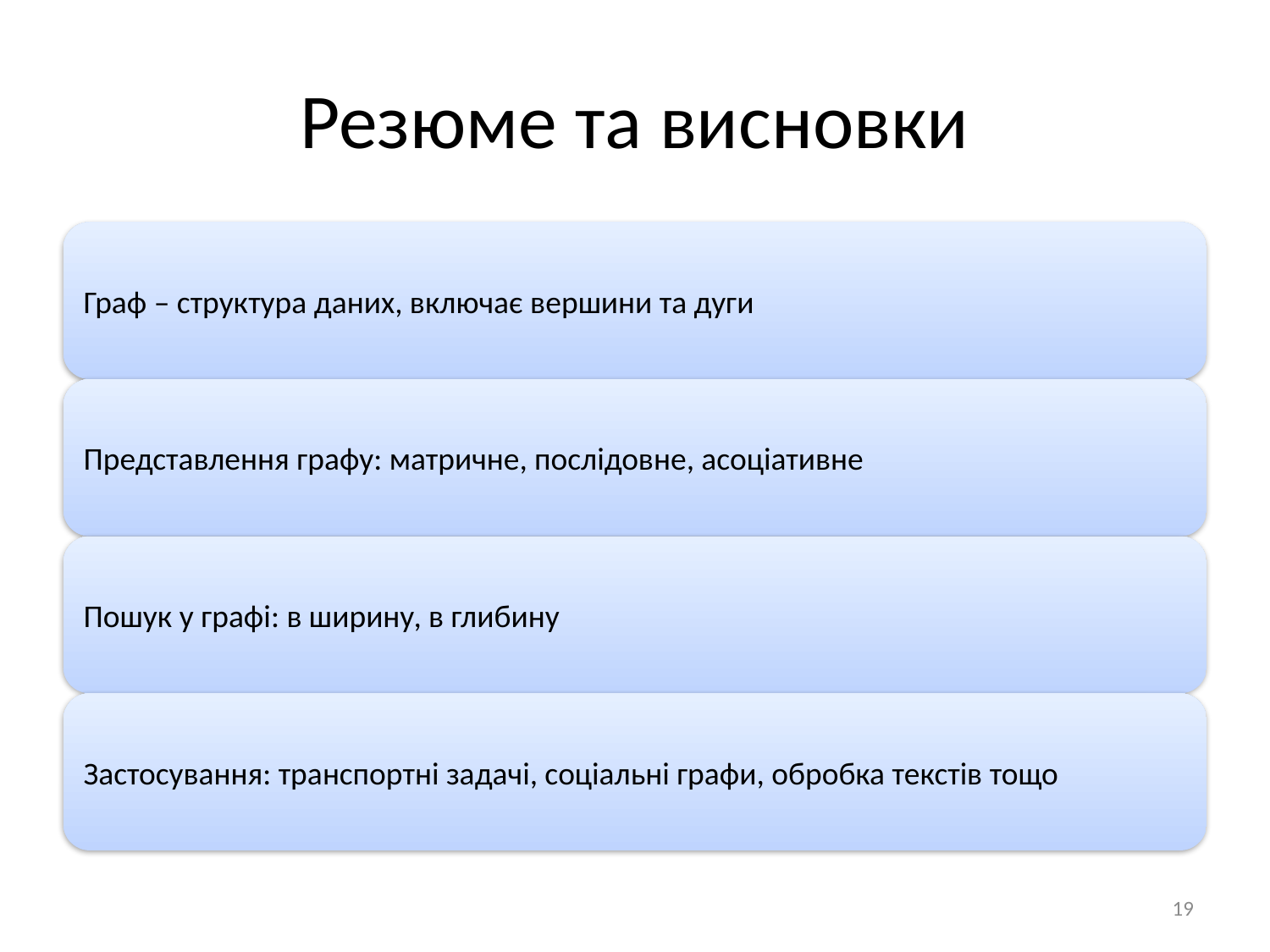

# Резюме та висновки
Граф – структура даних, включає вершини та дуги
Представлення графу: матричне, послідовне, асоціативне
Пошук у графі: в ширину, в глибину
Застосування: транспортні задачі, соціальні графи, обробка текстів тощо
19